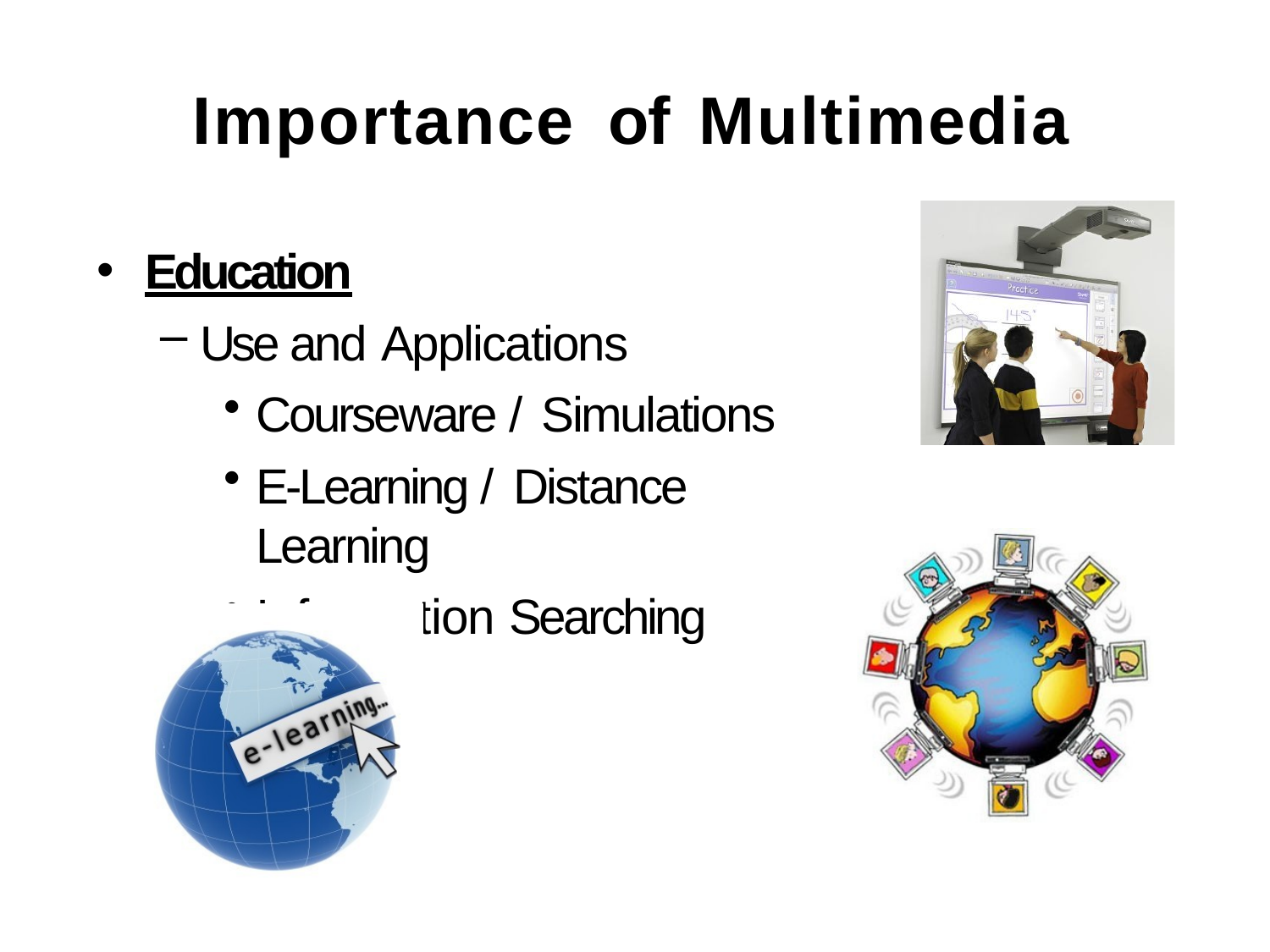

# Importance	of	Multimedia

Education
Use and Applications
Courseware / Simulations
E-Learning / Distance Learning
Information Searching
•